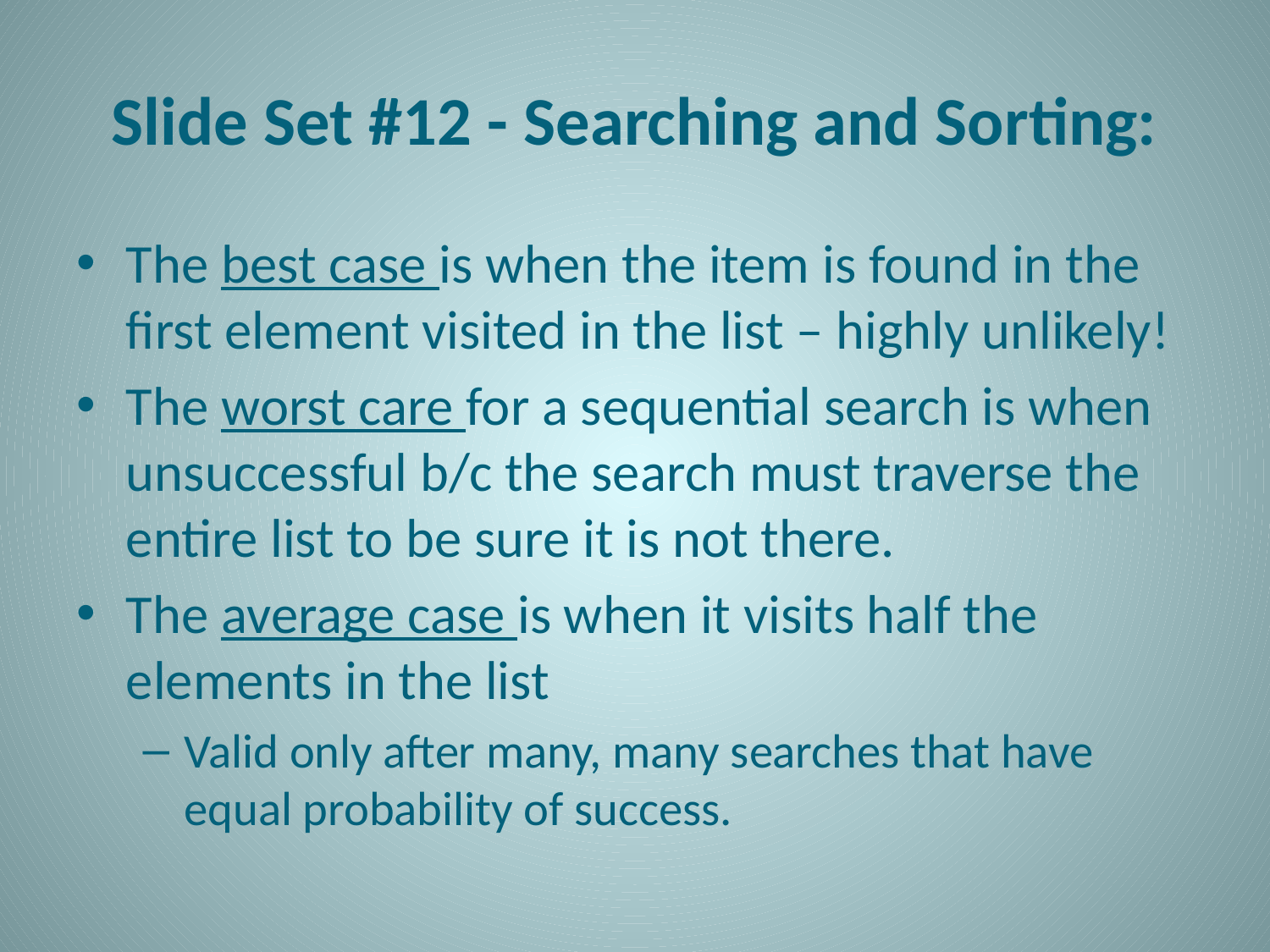

# Slide Set #12 - Searching and Sorting:
The best case is when the item is found in the first element visited in the list – highly unlikely!
The worst care for a sequential search is when unsuccessful b/c the search must traverse the entire list to be sure it is not there.
The average case is when it visits half the elements in the list
Valid only after many, many searches that have equal probability of success.